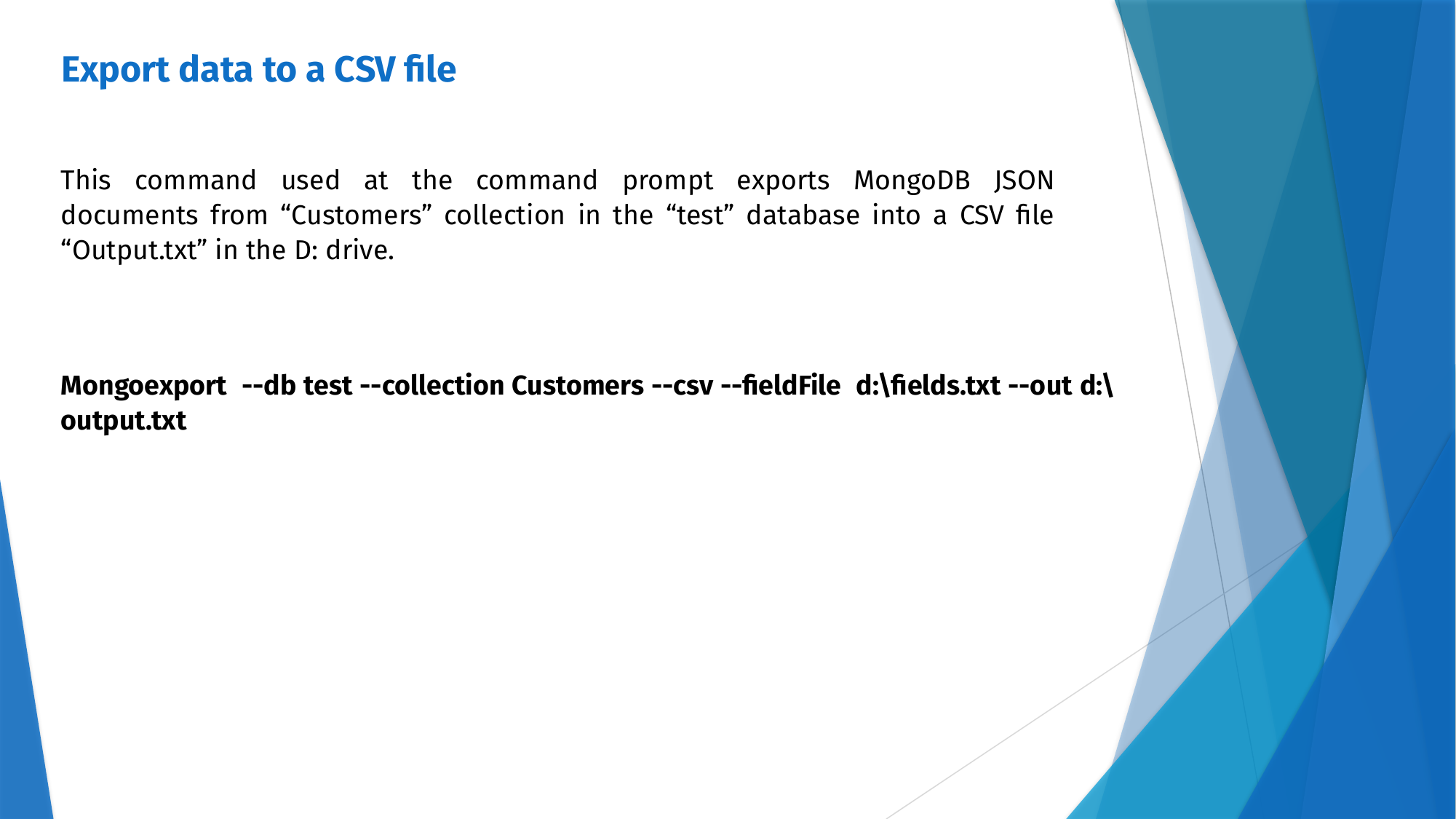

# Export data to a CSV file
This command used at the command prompt exports MongoDB JSON documents from “Customers” collection in the “test” database into a CSV file “Output.txt” in the D: drive.

Mongoexport  --db test --collection Customers --csv --fieldFile  d:\fields.txt --out d:\output.txt